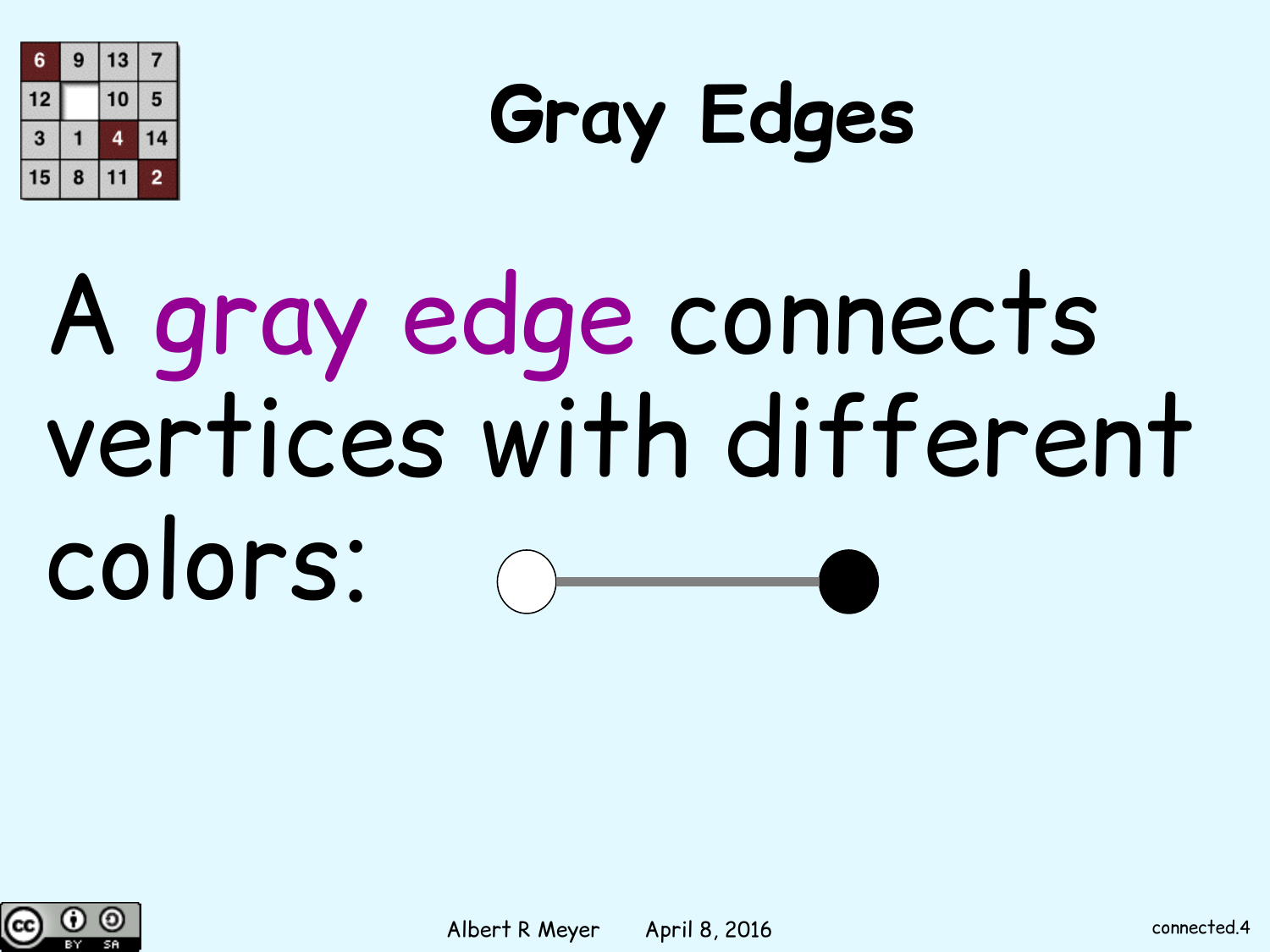

# Gray Edges
A gray edge connects
vertices with different
colors:

connected.4